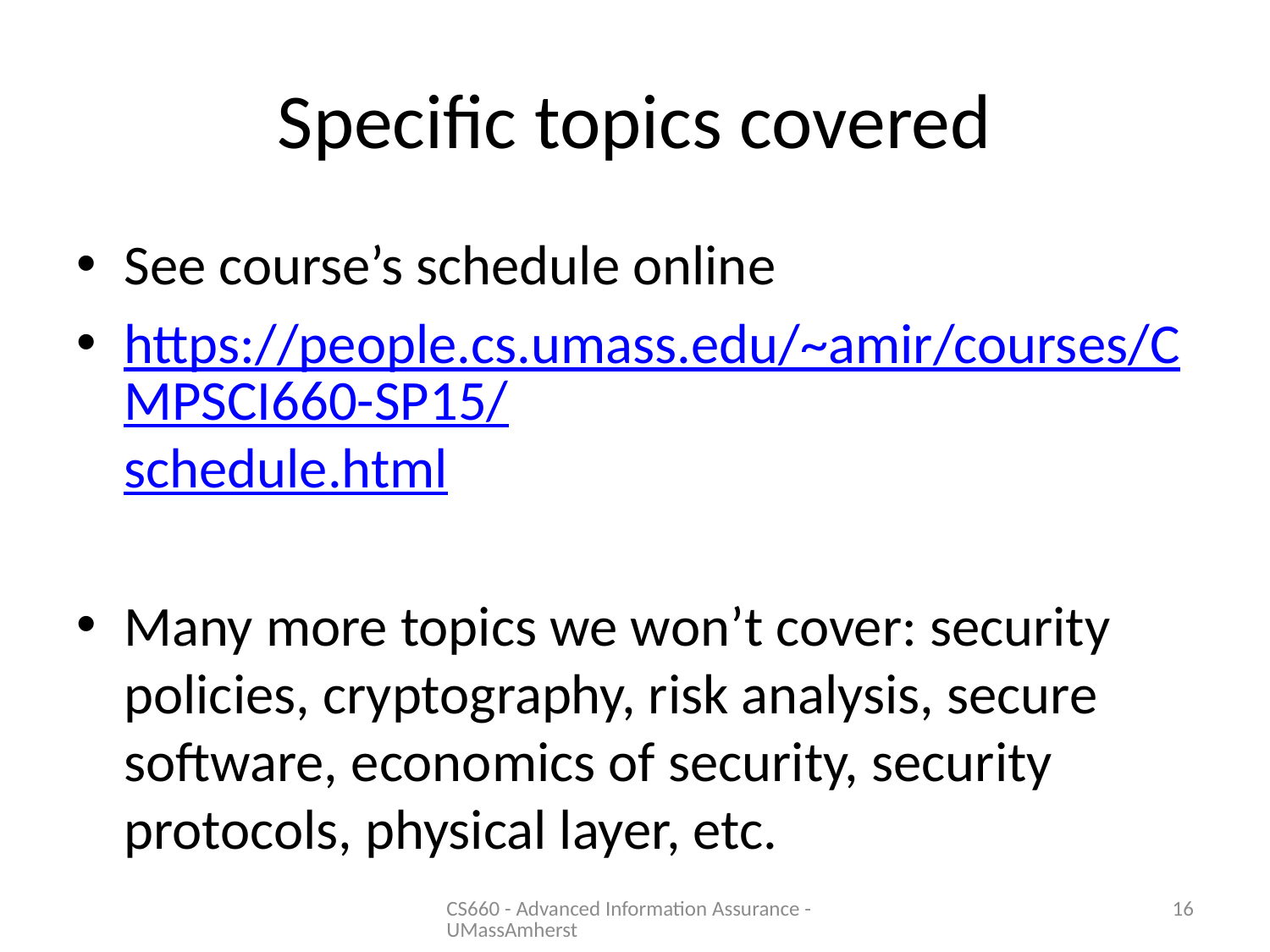

# Specific topics covered
See course’s schedule online
https://people.cs.umass.edu/~amir/courses/CMPSCI660-SP15/schedule.html

Many more topics we won’t cover: security policies, cryptography, risk analysis, secure software, economics of security, security protocols, physical layer, etc.
CS660 - Advanced Information Assurance - UMassAmherst
16